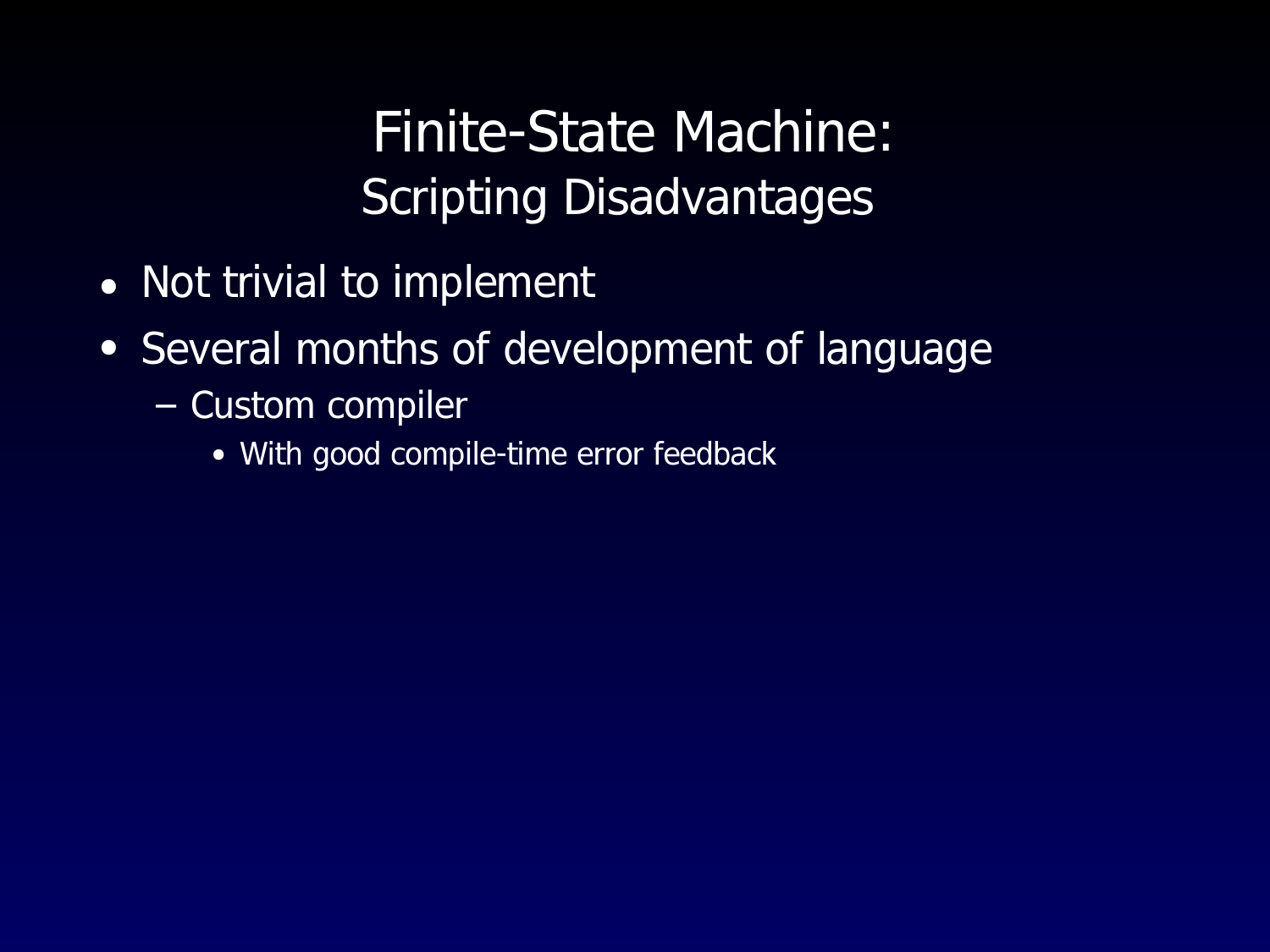

Finite-State Machine:
Scripting Disadvantages
Not trivial to implement
•
•
Several months of development of
language
–
Custom compiler
•
With
good
compile-time
error
feedback